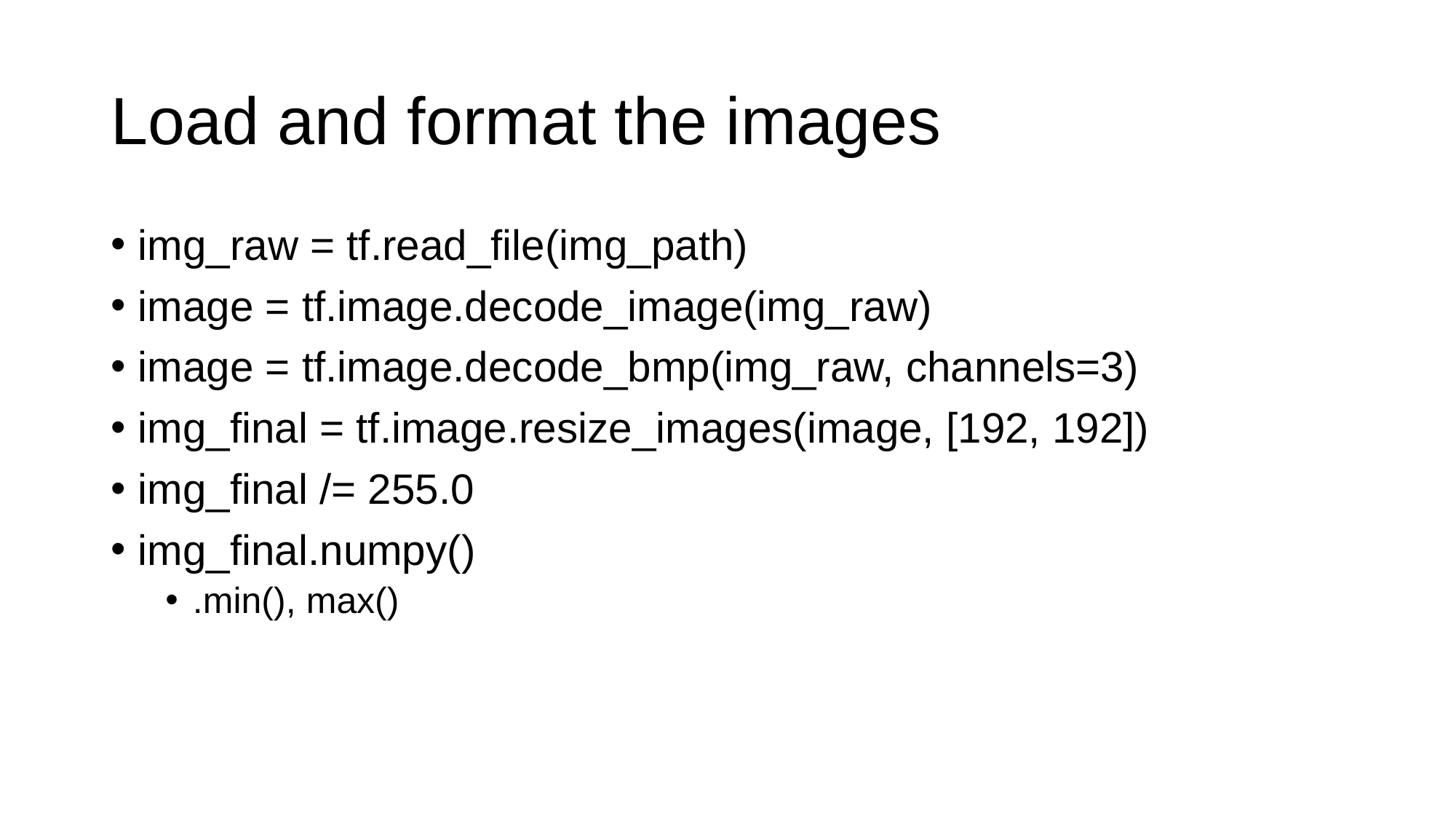

# Load and format the images
img_raw = tf.read_file(img_path)
image = tf.image.decode_image(img_raw)
image = tf.image.decode_bmp(img_raw, channels=3)
img_final = tf.image.resize_images(image, [192, 192])
img_final /= 255.0
img_final.numpy()
.min(), max()